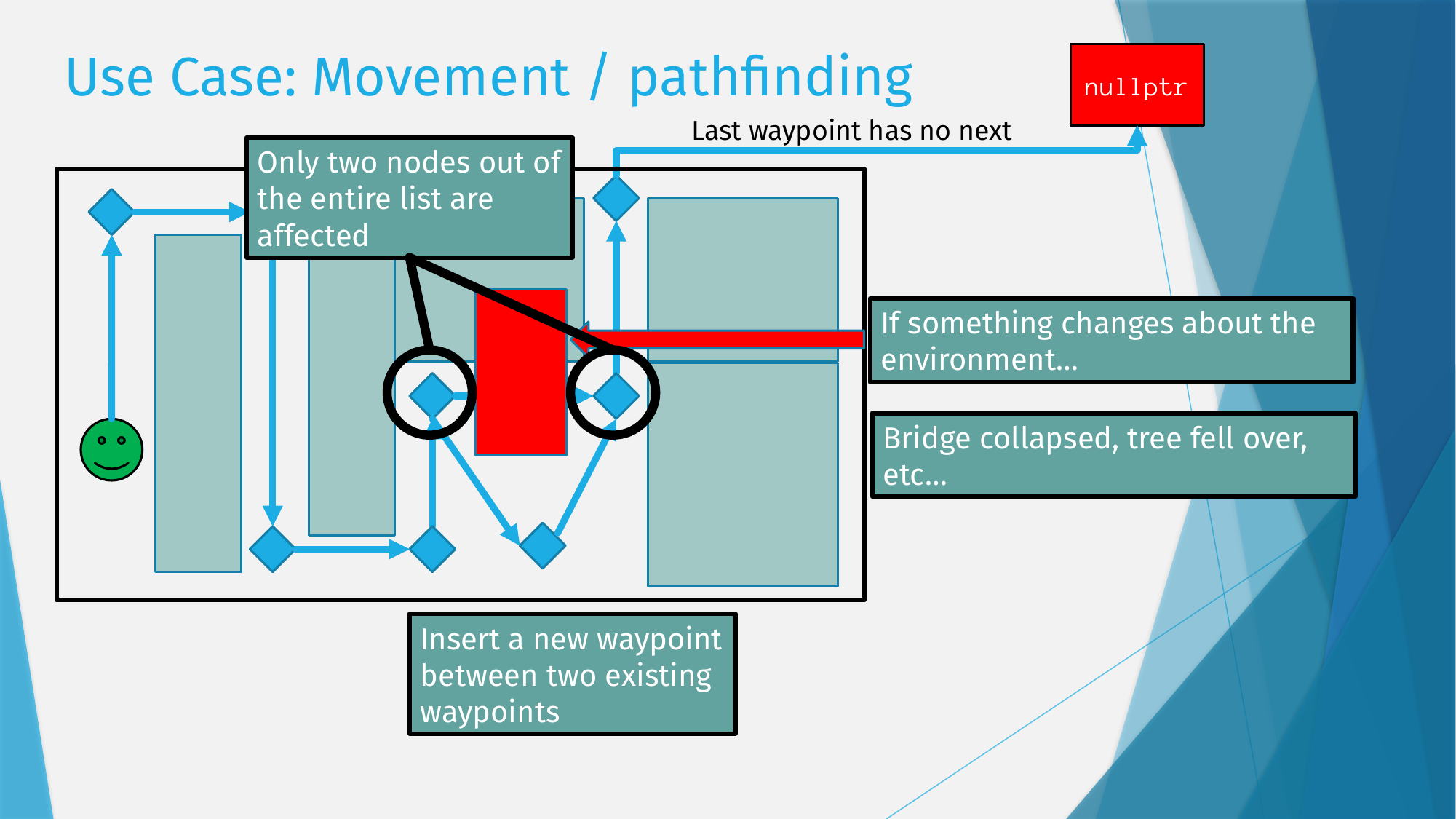

# Use Case: Movement / pathfinding
nullptr
Last waypoint has no next
Only two nodes out of the entire list are affected

If something changes about the environment…

Bridge collapsed, tree fell over, etc…

Insert a new waypoint between two existing waypoints